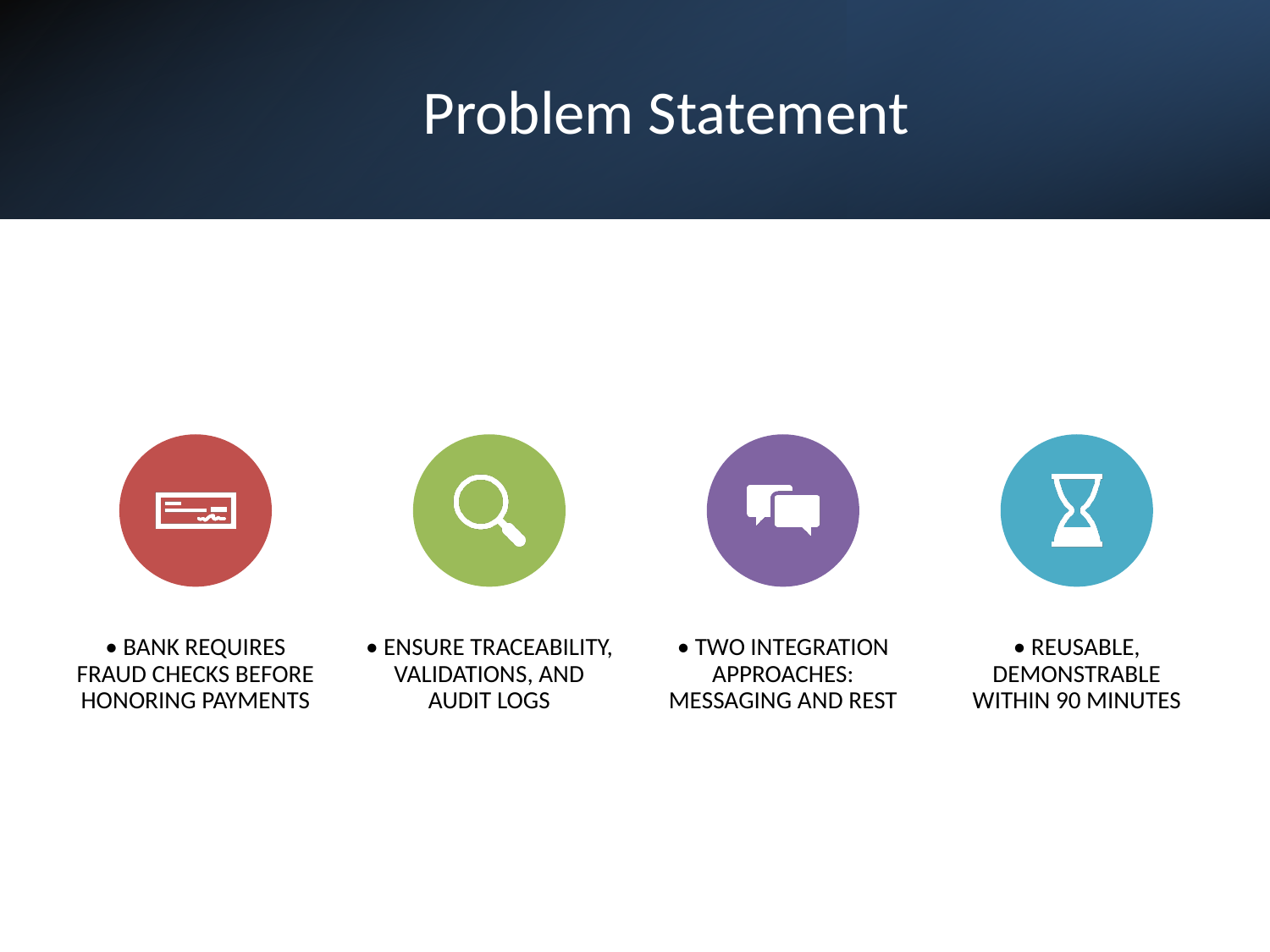

# Problem Statement
• Bank requires fraud checks before honoring payments
• Ensure traceability, validations, and audit logs
• Two integration approaches: Messaging and REST
• Reusable, demonstrable within 90 minutes